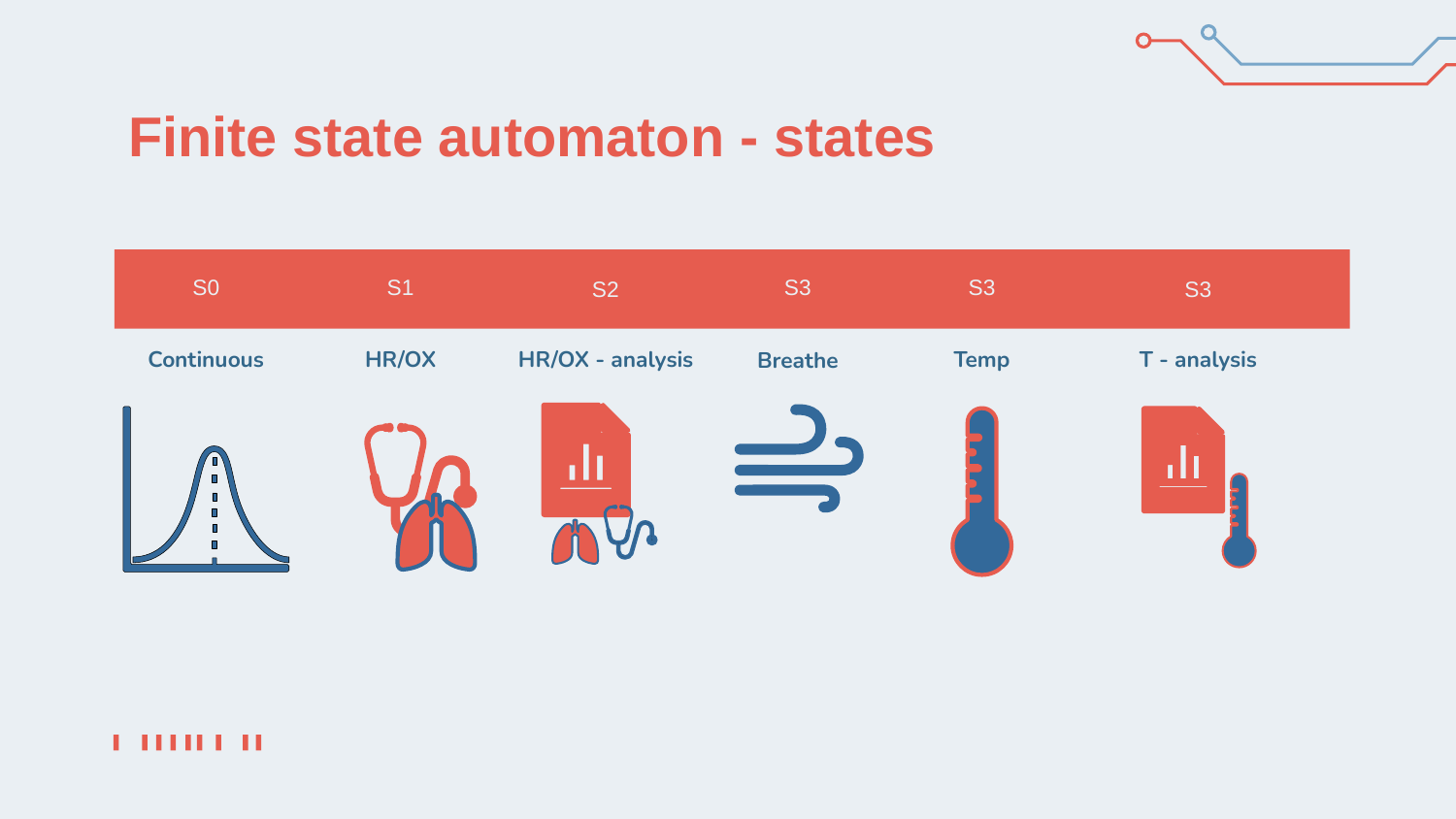

# Finite state automaton - states

S1
S3
S3
S0
S2
S3
Continuous
HR/OX
HR/OX - analysis
Temp
T - analysis
Breathe